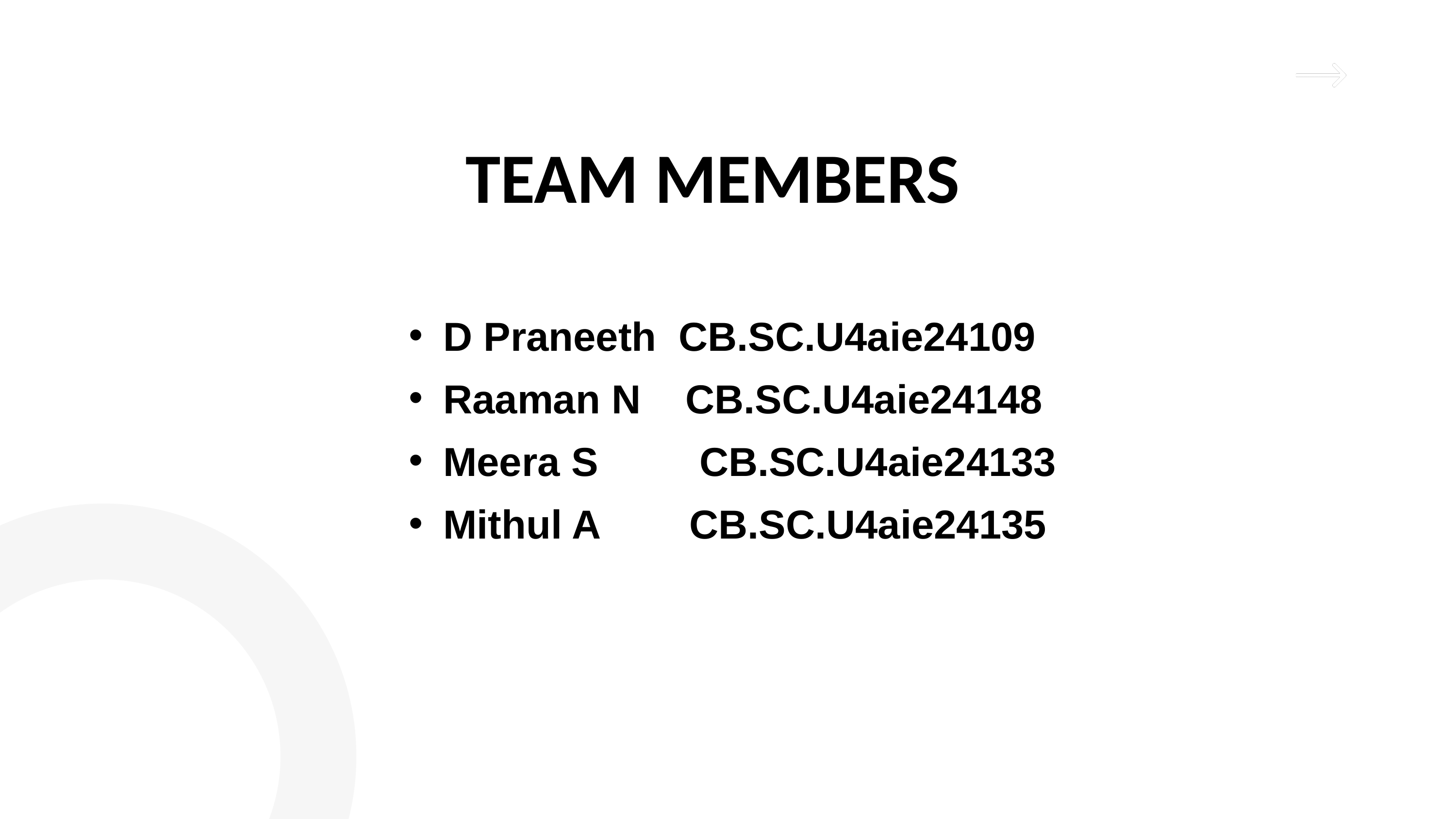

TEAM MEMBERS
D Praneeth  CB.SC.U4aie24109
Raaman N    CB.SC.U4aie24148
Meera S         CB.SC.U4aie24133
Mithul A        CB.SC.U4aie24135